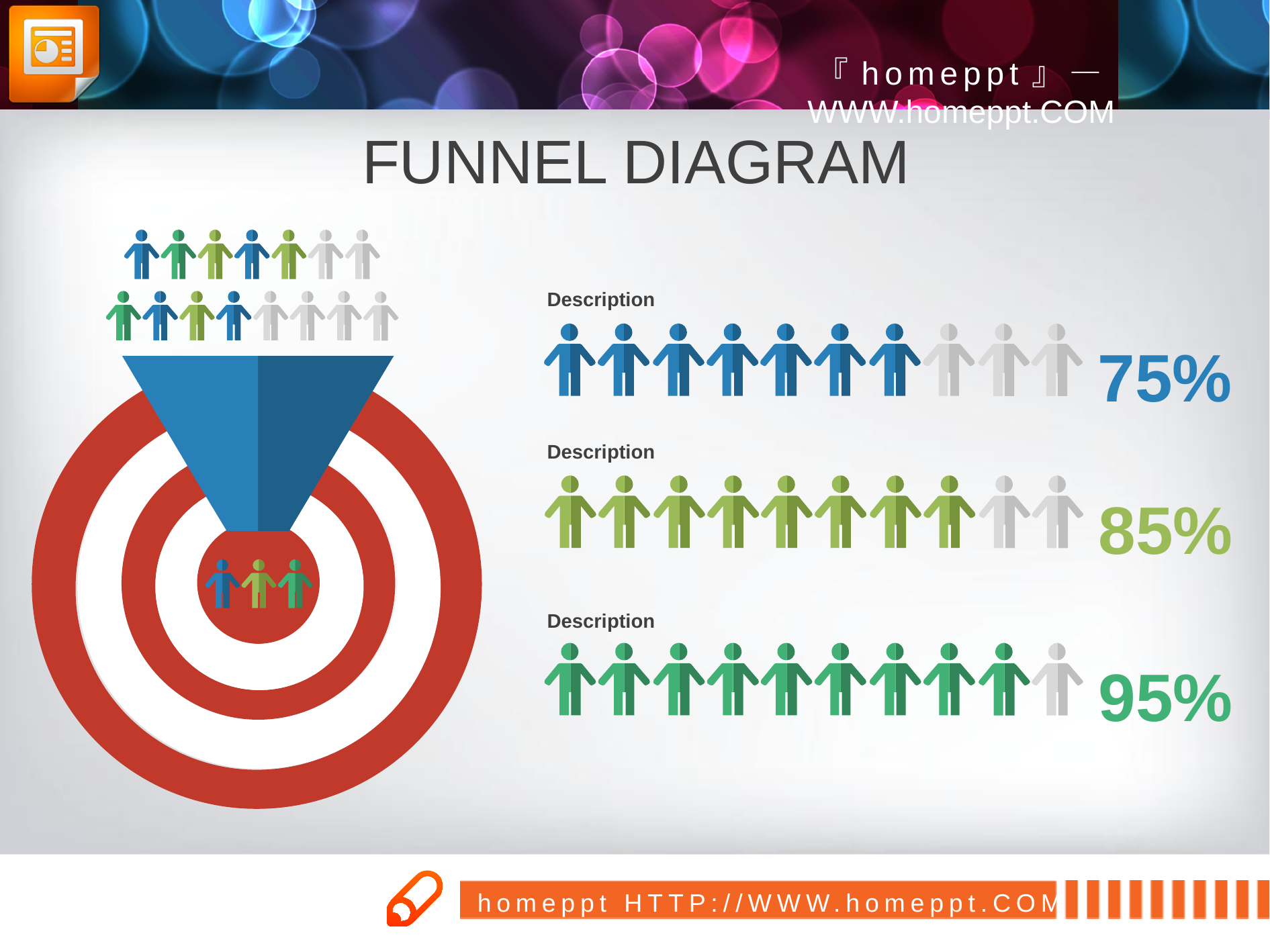

FUNNEL DIAGRAM

Description

75%

Description

85%

Description

95%